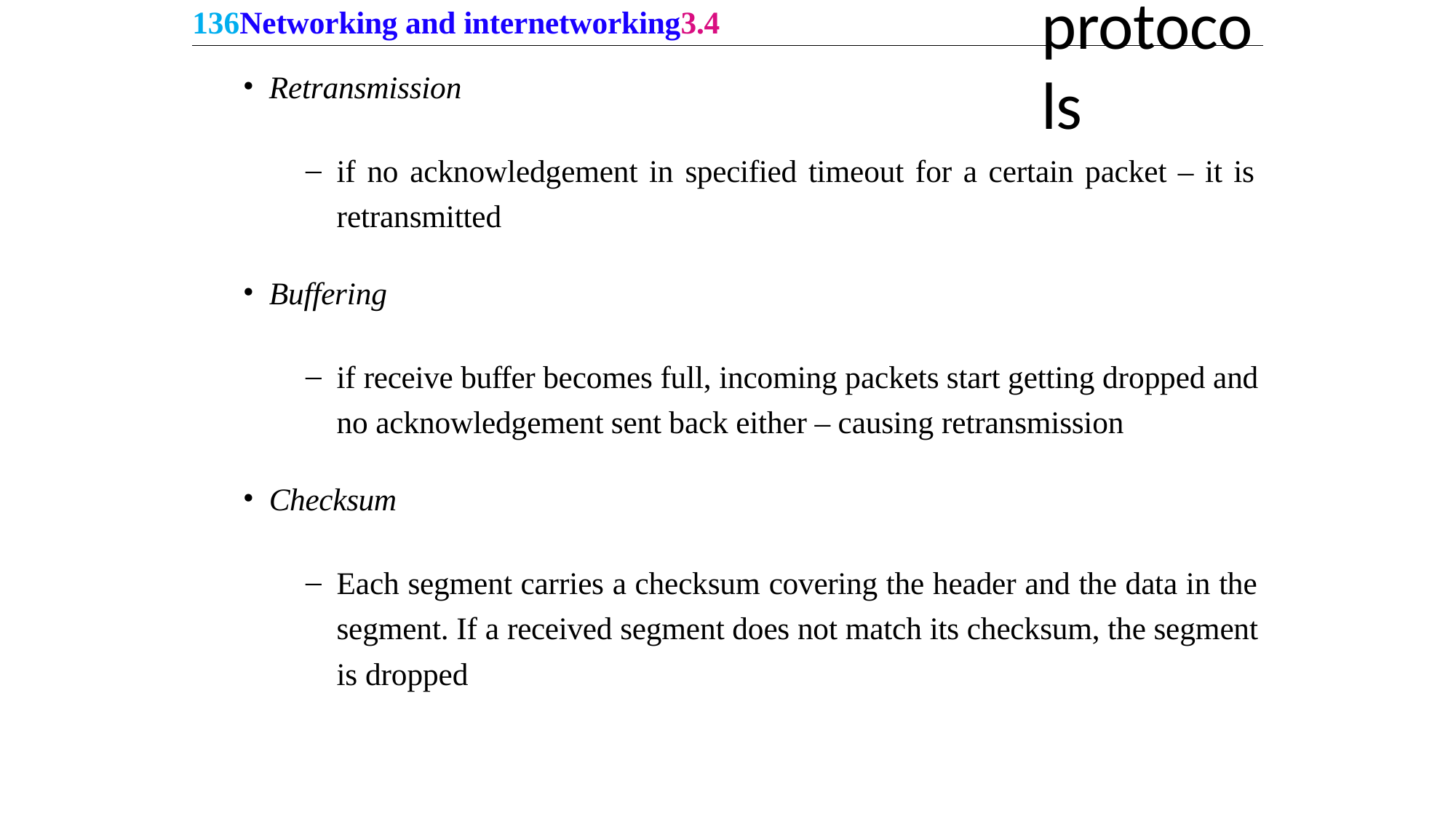

136Networking and internetworking3.4
Internet protocols

Retransmission

if no acknowledgement in specified timeout for a certain packet – it is  retransmitted

Buffering

if receive buffer becomes full, incoming packets start getting dropped and  no acknowledgement sent back either – causing retransmission

Checksum

Each segment carries a checksum covering the header and the data in the  segment. If a received segment does not match its checksum, the segment  is dropped